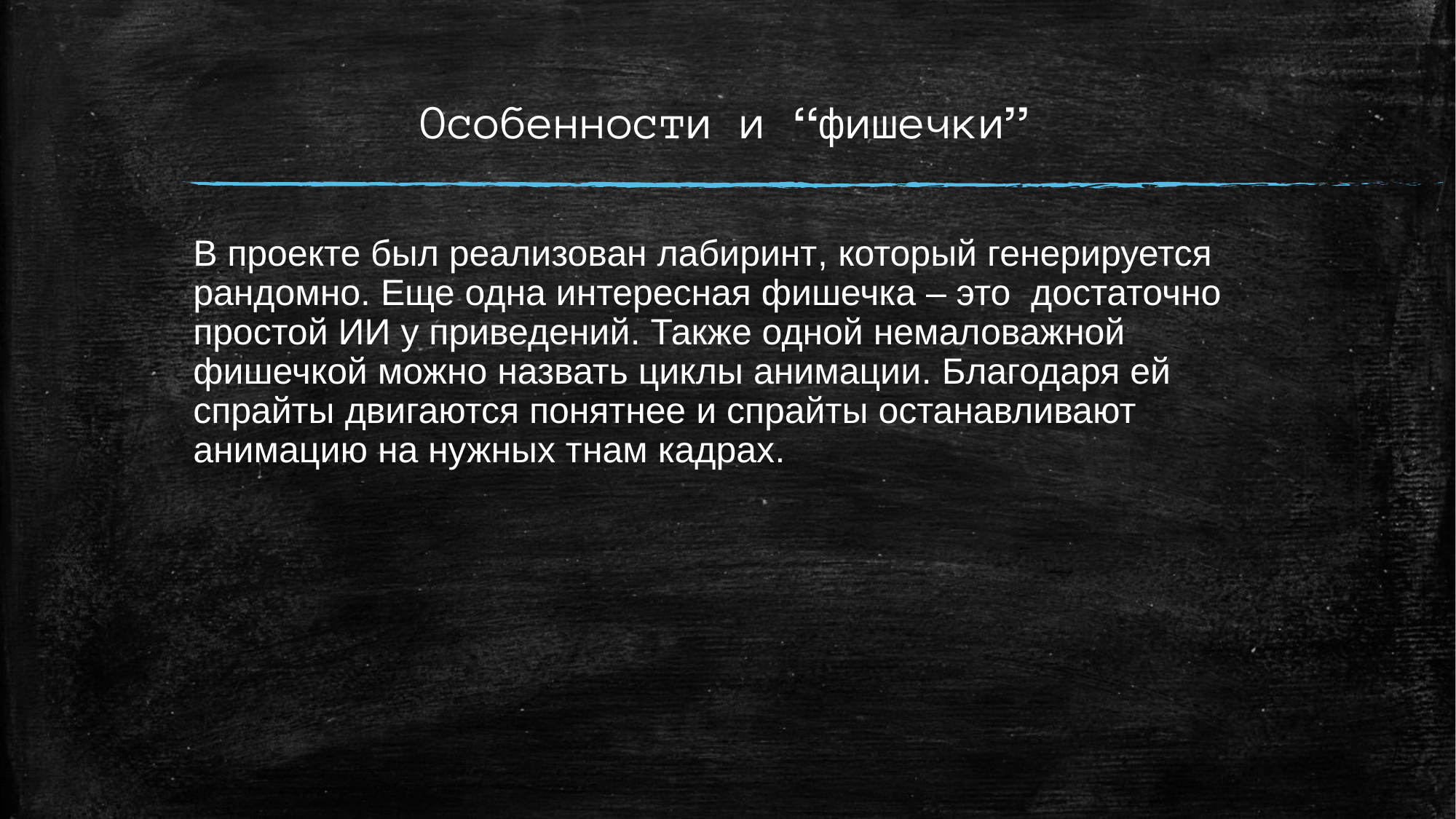

# Особенности и “фишечки”
В проекте был реализован лабиринт, который генерируется  рандомно. Еще одна интересная фишечка – это  достаточно простой ИИ у приведений. Также одной немаловажной фишечкой можно назвать циклы анимации. Благодаря ей спрайты двигаются понятнее и спрайты останавливают анимацию на нужных тнам кадрах.